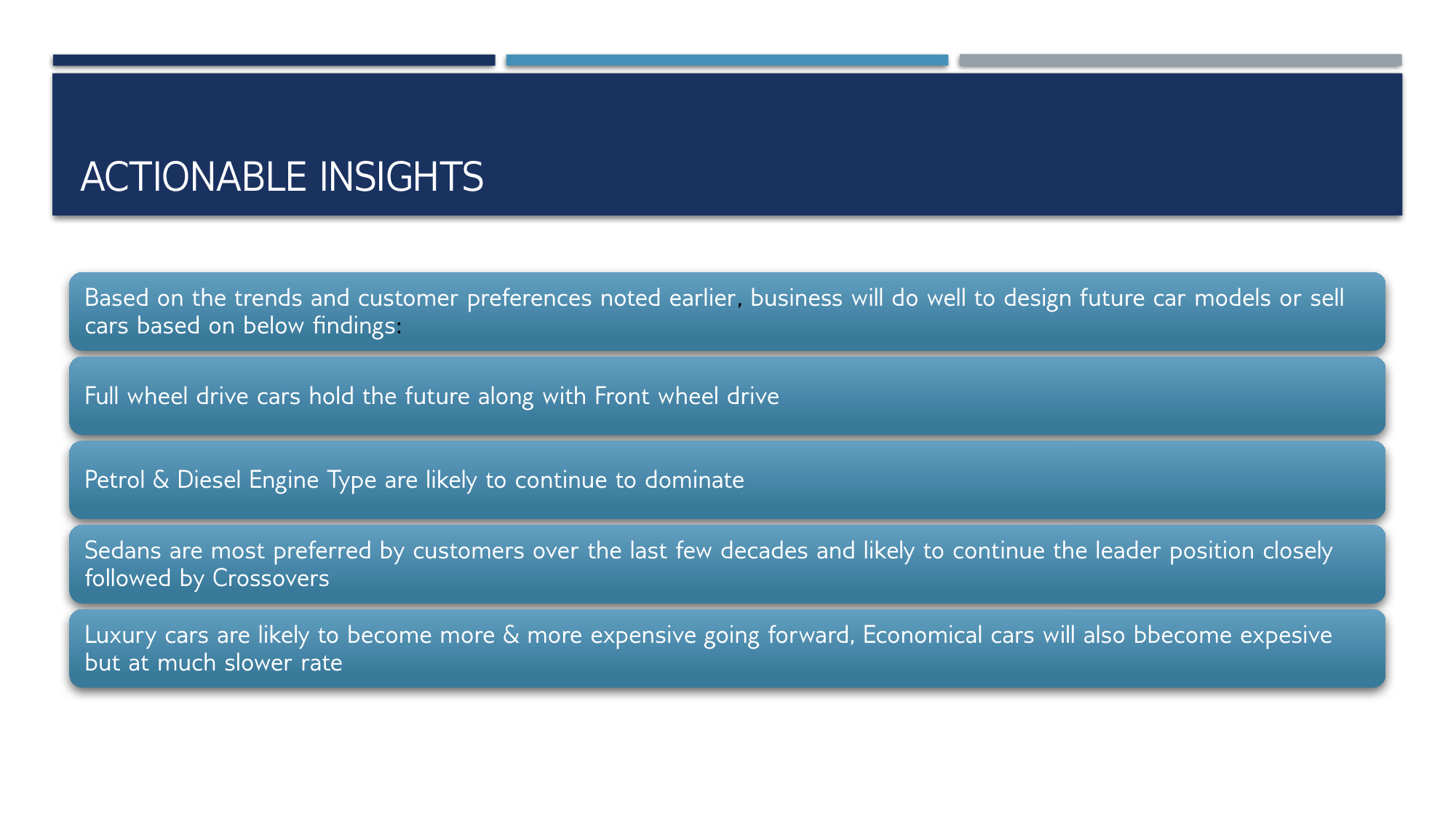

# Actionable insights
Based on the trends and customer preferences noted earlier, business will do well to design future car models or sell cars based on below findings:
Full wheel drive cars hold the future along with Front wheel drive
Petrol & Diesel Engine Type are likely to continue to dominate
Sedans are most preferred by customers over the last few decades and likely to continue the leader position closely followed by Crossovers
Luxury cars are likely to become more & more expensive going forward, Economical cars will also bbecome expesive but at much slower rate